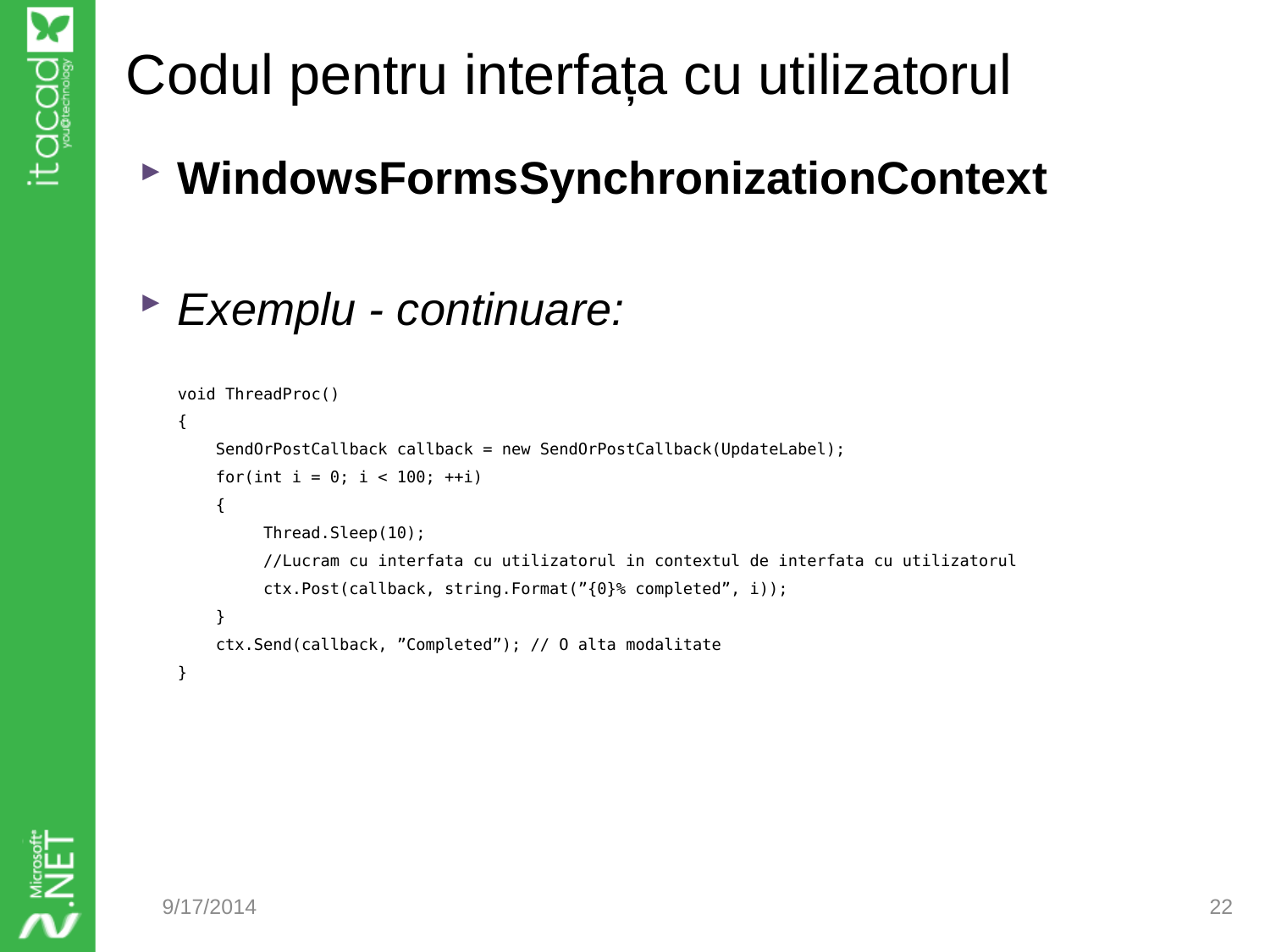

# Codul pentru interfața cu utilizatorul
WindowsFormsSynchronizationContext

Exemplu - continuare:

void ThreadProc()
{
	SendOrPostCallback callback = new SendOrPostCallback(UpdateLabel);
	for(int i = 0; i < 100; ++i)
	{
	     Thread.Sleep(10);
	     //Lucram cu interfata cu utilizatorul in contextul de interfata cu utilizatorul
	     ctx.Post(callback, string.Format(”{0}% completed”, i));
	}
	ctx.Send(callback, ”Completed”); // O alta modalitate
}

9/17/2014
22